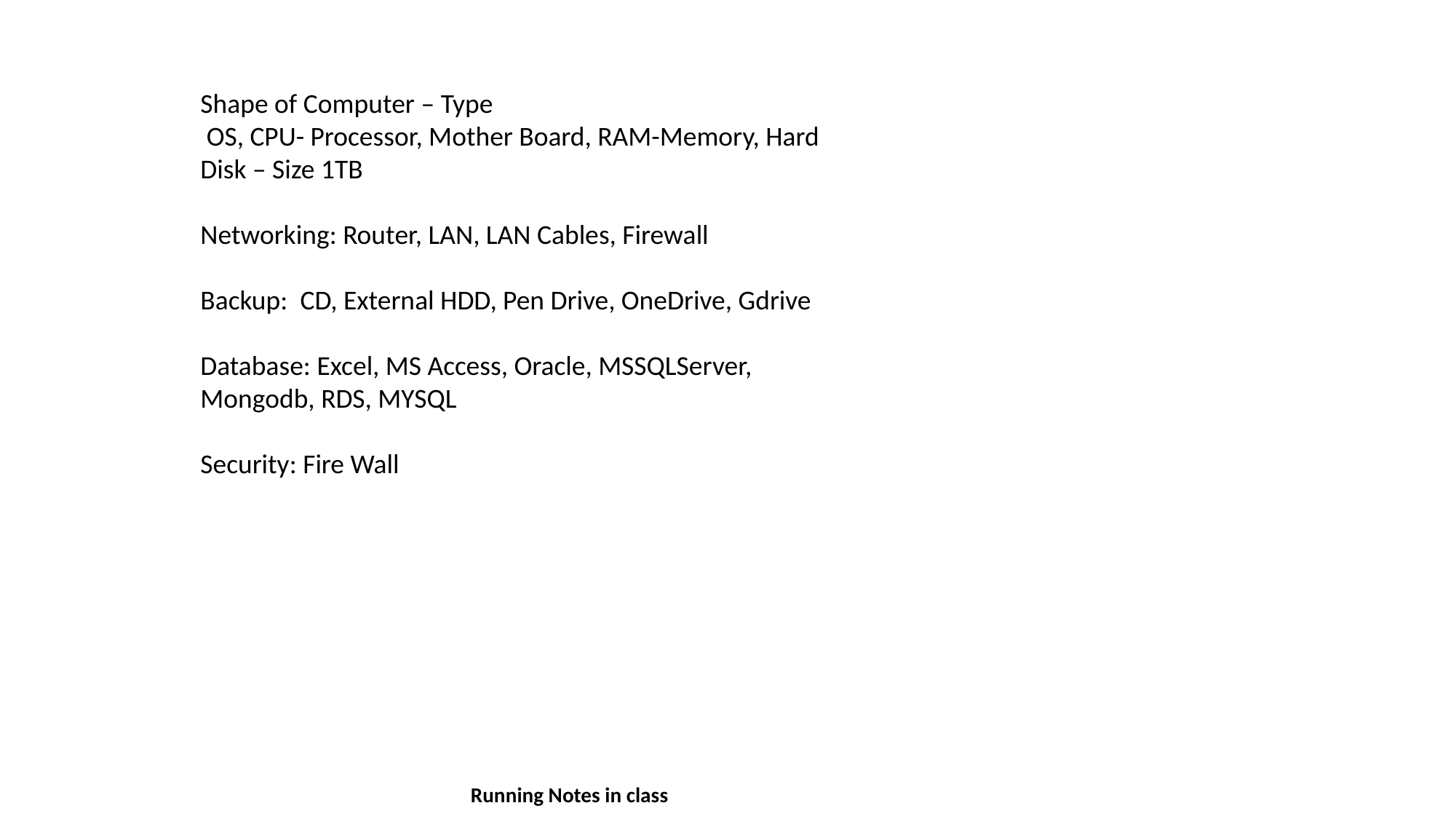

Shape of Computer – Type
 OS, CPU- Processor, Mother Board, RAM-Memory, Hard Disk – Size 1TB

Networking: Router, LAN, LAN Cables, Firewall

Backup:  CD, External HDD, Pen Drive, OneDrive, Gdrive

Database: Excel, MS Access, Oracle, MSSQLServer, Mongodb, RDS, MYSQL

Security: Fire Wall

Running Notes in class